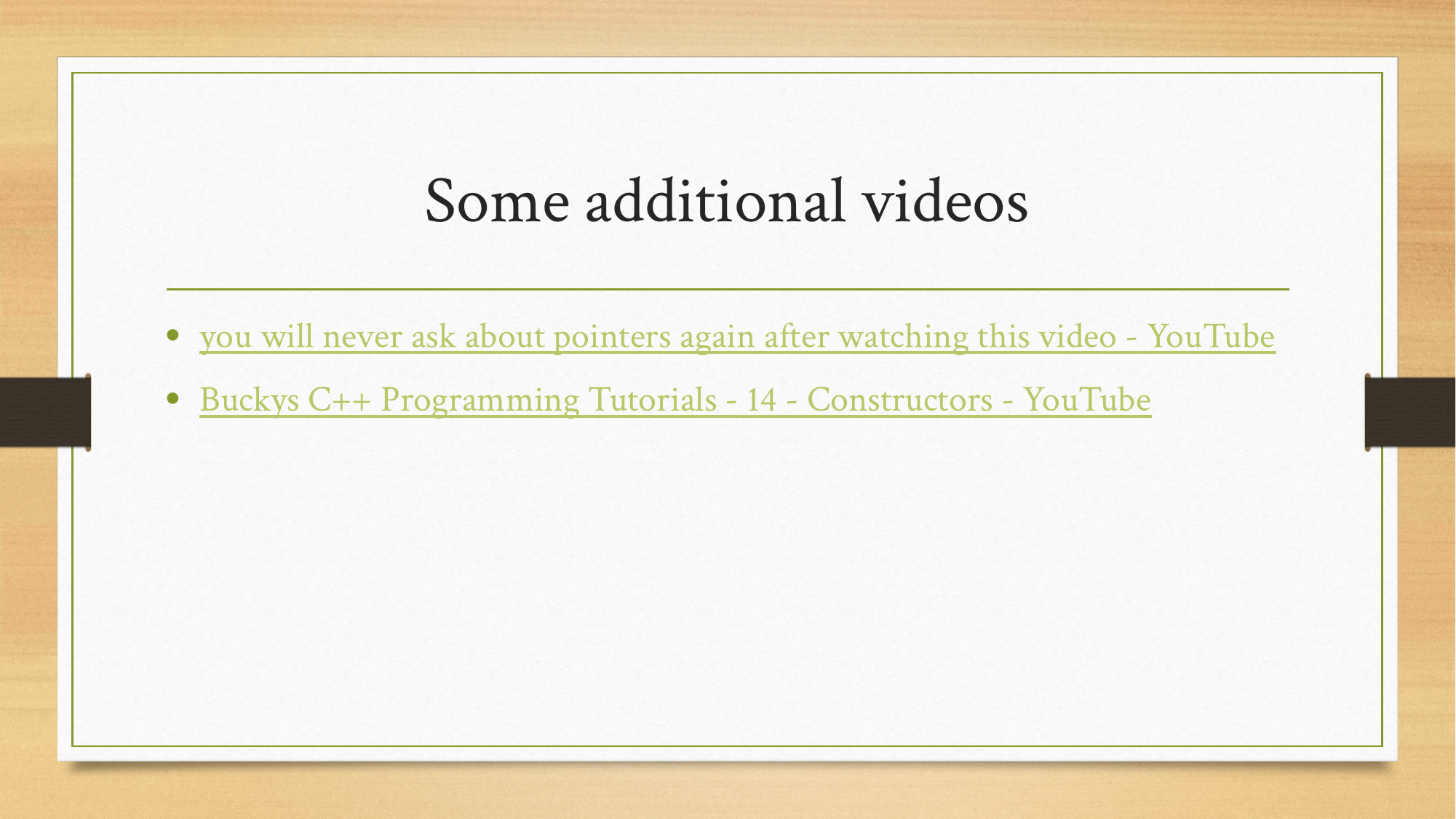

# Some additional videos
you will never ask about pointers again after watching this video - YouTube
Buckys C++ Programming Tutorials - 14 - Constructors - YouTube